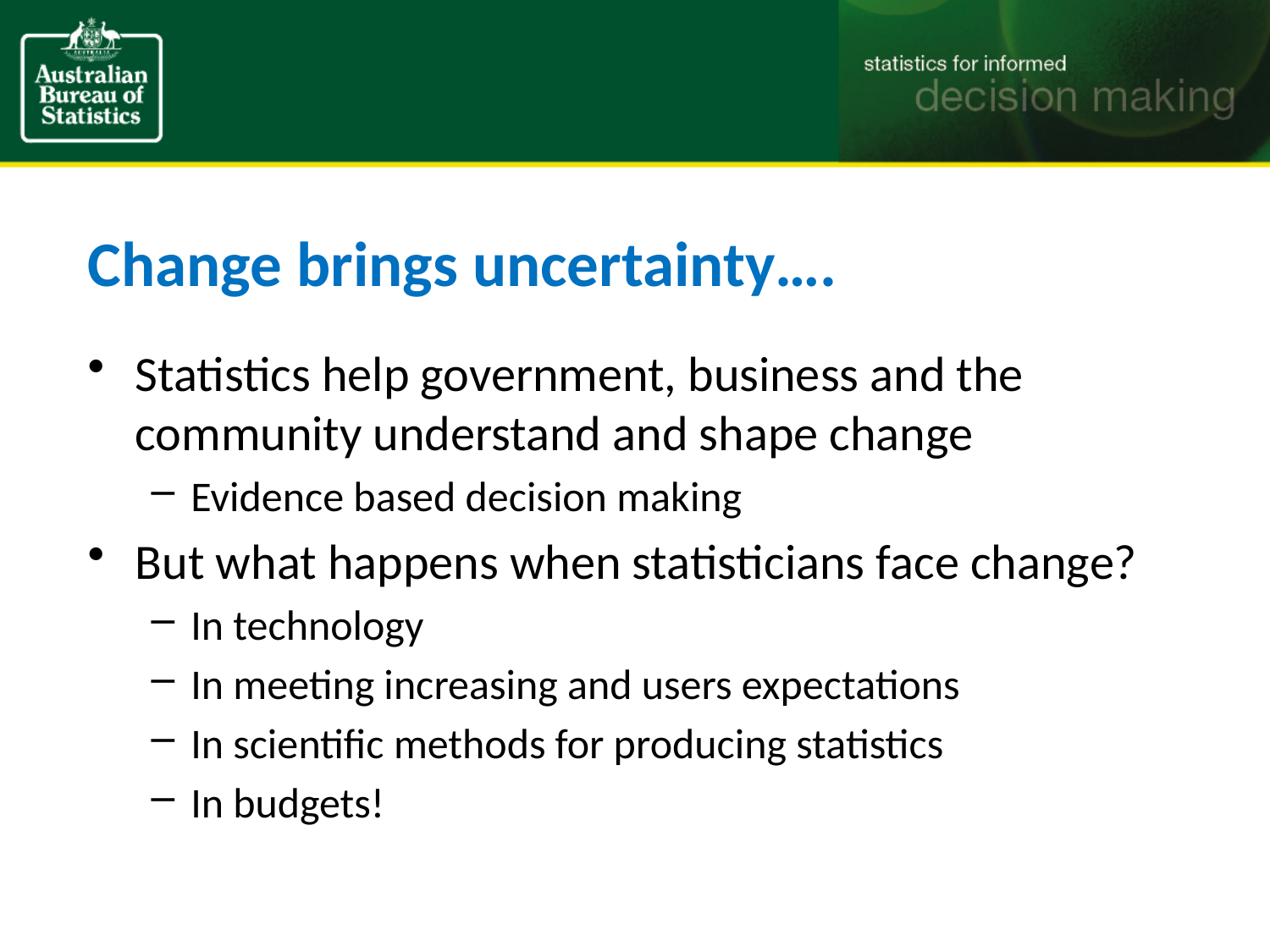

# Change brings uncertainty….
Statistics help government, business and the community understand and shape change
Evidence based decision making
But what happens when statisticians face change?
In technology
In meeting increasing and users expectations
In scientific methods for producing statistics
In budgets!